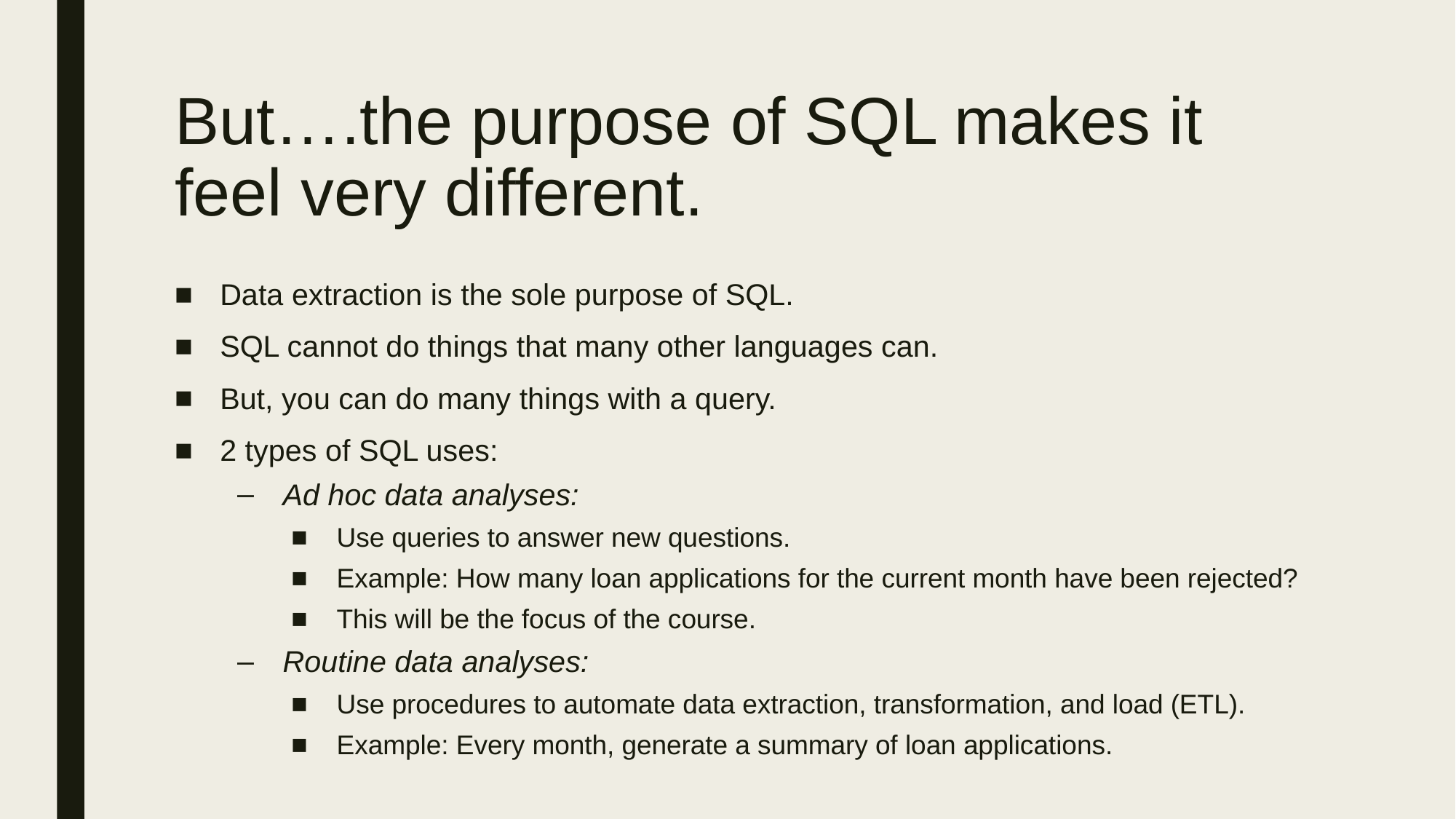

# But….the purpose of SQL makes it feel very different.
Data extraction is the sole purpose of SQL.
SQL cannot do things that many other languages can.
But, you can do many things with a query.
2 types of SQL uses:
Ad hoc data analyses:
Use queries to answer new questions.
Example: How many loan applications for the current month have been rejected?
This will be the focus of the course.
Routine data analyses:
Use procedures to automate data extraction, transformation, and load (ETL).
Example: Every month, generate a summary of loan applications.